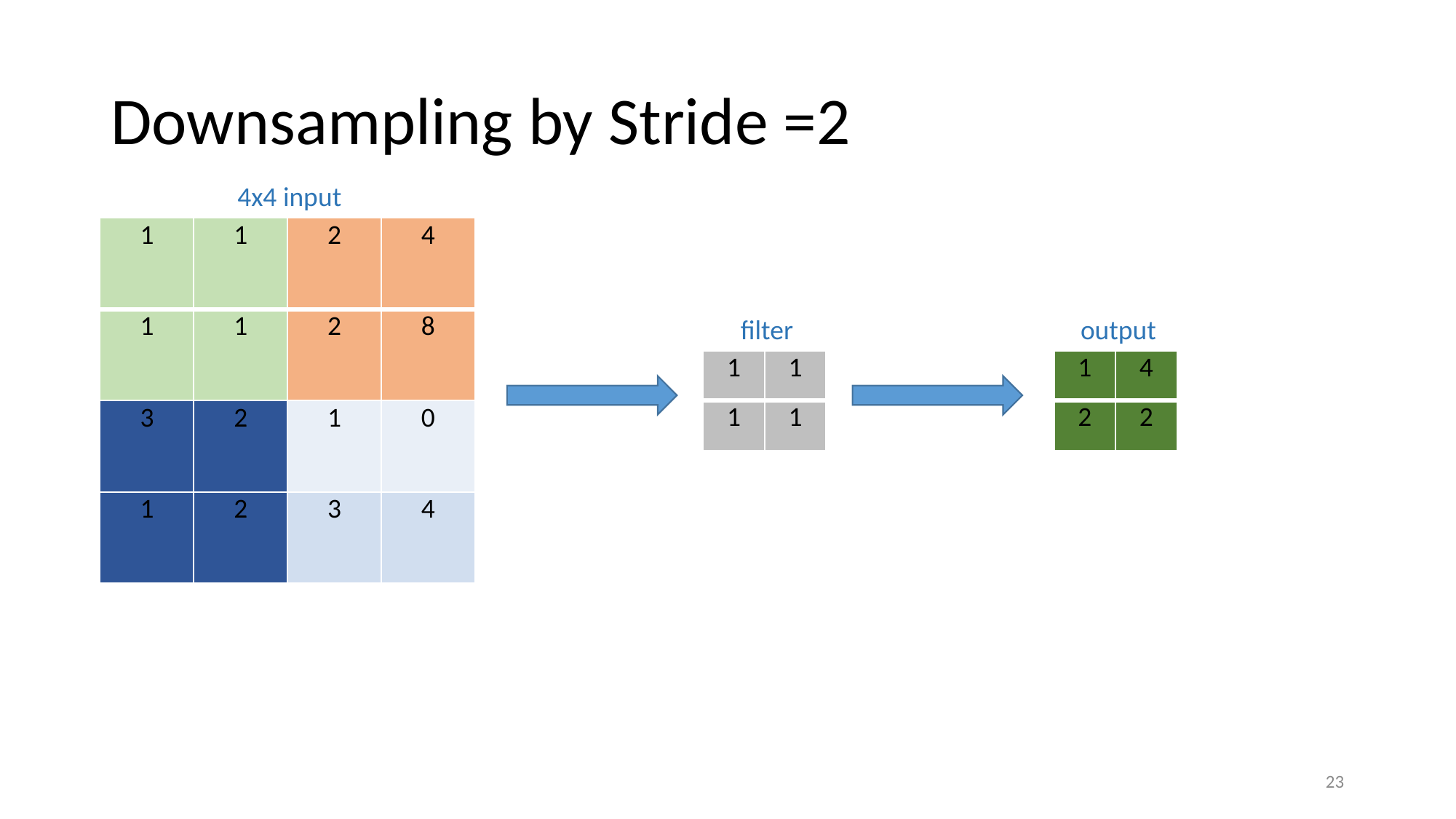

# Downsampling by Stride =2
4x4 input
| 1 | 1 | 2 | 4 |
| --- | --- | --- | --- |
| 1 | 1 | 2 | 8 |
| 3 | 2 | 1 | 0 |
| 1 | 2 | 3 | 4 |
filter
output
| 1 | 4 |
| --- | --- |
| 2 | 2 |
| 1 | 1 |
| --- | --- |
| 1 | 1 |

23